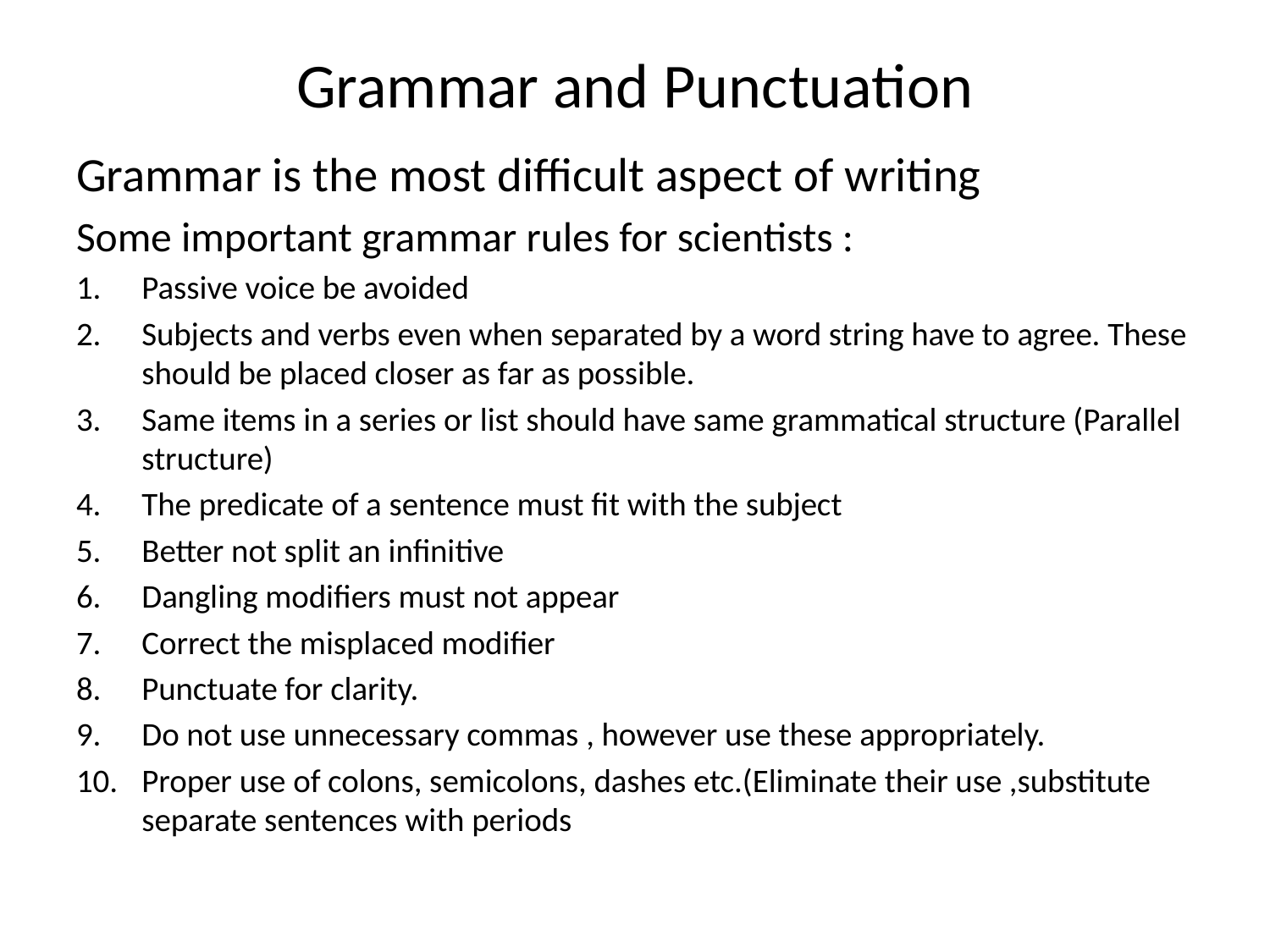

# Grammar and Punctuation
Grammar is the most difficult aspect of writing
Some important grammar rules for scientists :
Passive voice be avoided
Subjects and verbs even when separated by a word string have to agree. These should be placed closer as far as possible.
Same items in a series or list should have same grammatical structure (Parallel structure)
The predicate of a sentence must fit with the subject
Better not split an infinitive
Dangling modifiers must not appear
Correct the misplaced modifier
Punctuate for clarity.
Do not use unnecessary commas , however use these appropriately.
Proper use of colons, semicolons, dashes etc.(Eliminate their use ,substitute  separate sentences with periods